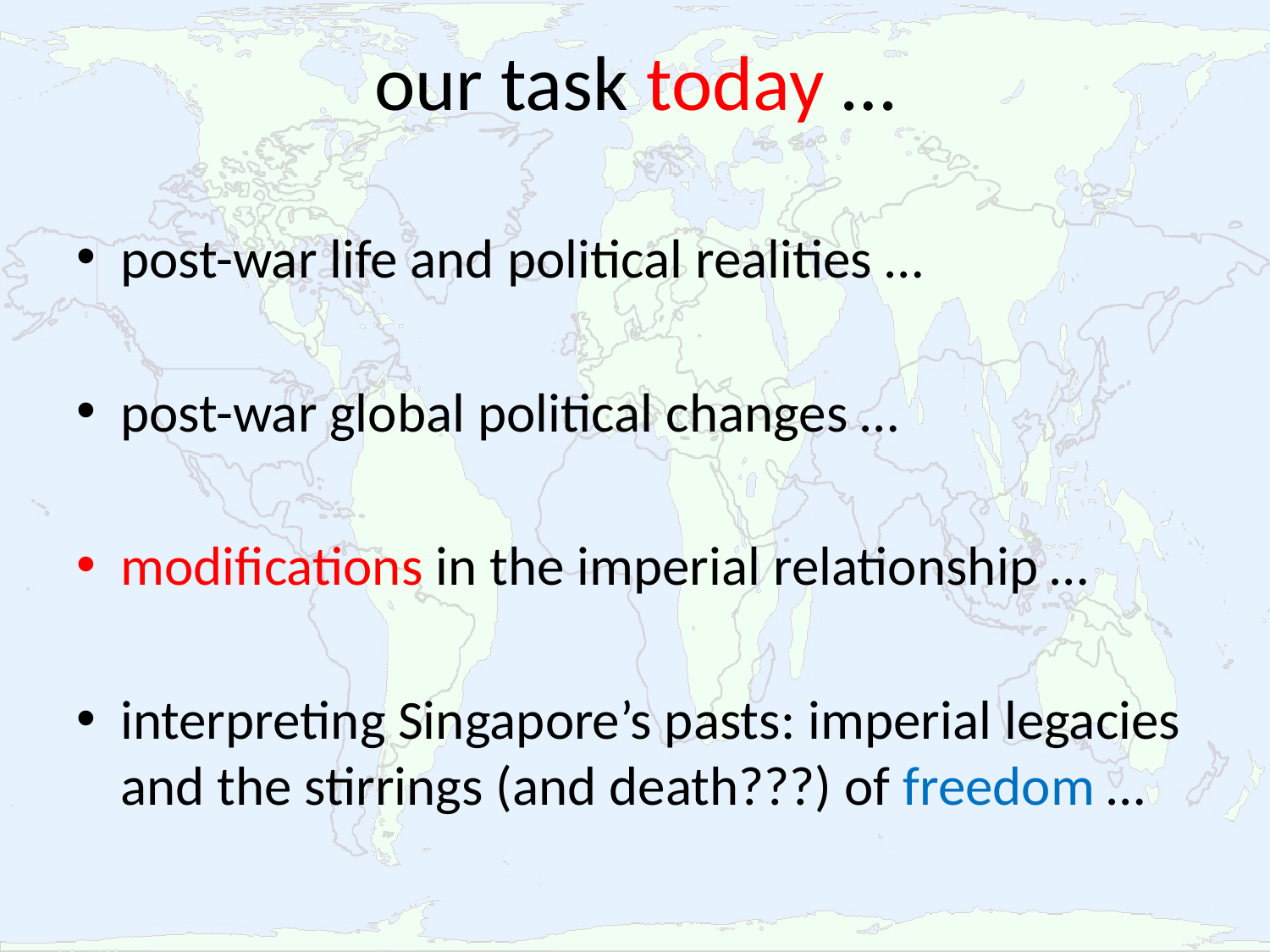

# our task today …

post-war life and political realities …

post-war global political changes …

modifications in the imperial relationship …

interpreting Singapore’s pasts: imperial legacies and the stirrings (and death???) of freedom …